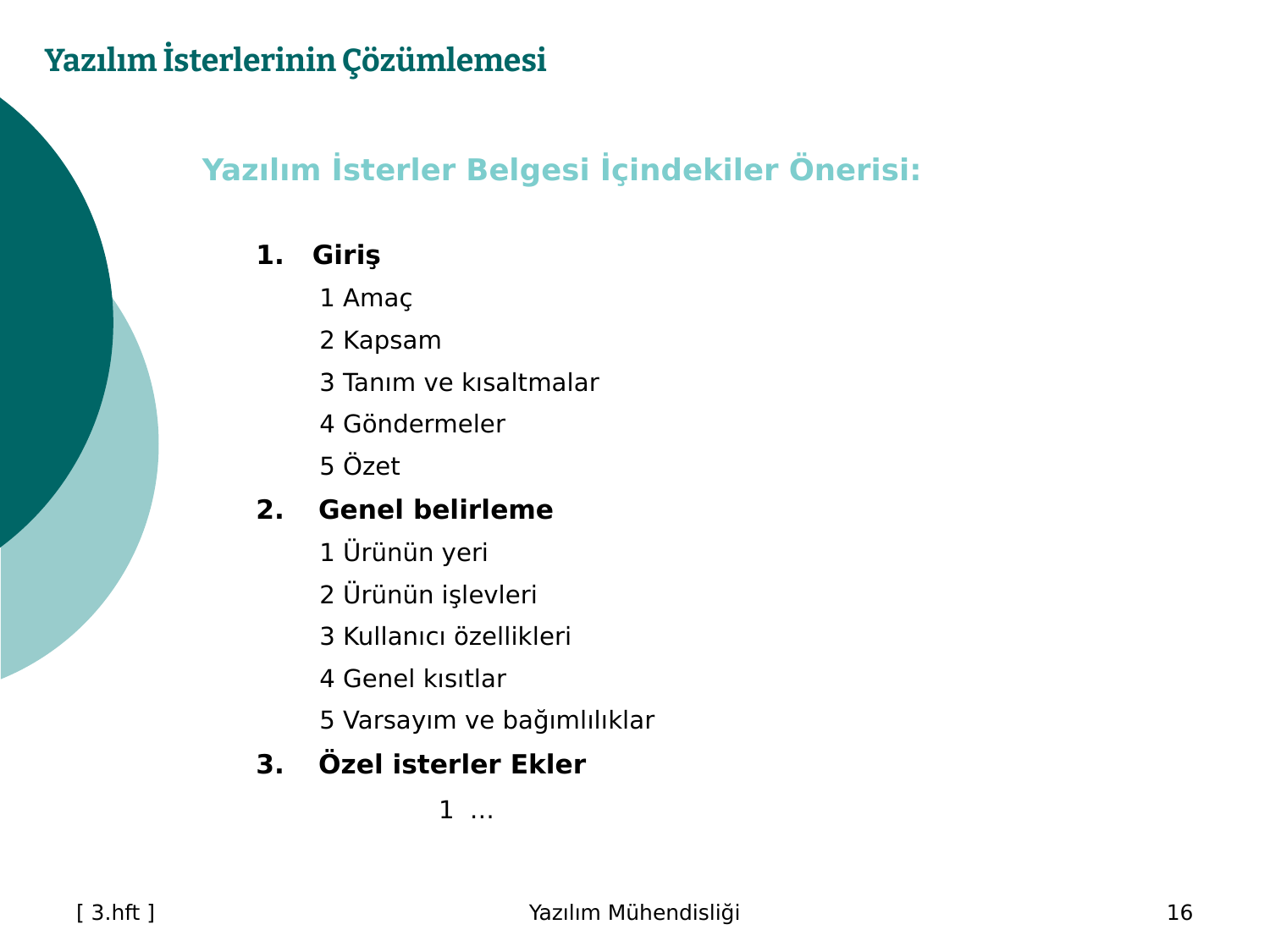

# Yazılım İsterlerinin Çözümlemesi
 Yazılım İsterler Belgesi İçindekiler Önerisi:

1.   Giriş
1 Amaç
2 Kapsam
3 Tanım ve kısaltmalar
4 Göndermeler
5 Özet
2.    Genel belirleme
1 Ürünün yeri
2 Ürünün işlevleri
3 Kullanıcı özellikleri
4 Genel kısıtlar
5 Varsayım ve bağımlılıklar
3.    Özel isterler Ekler
		1  …

[ 3.hft ]
Yazılım Mühendisliği
16